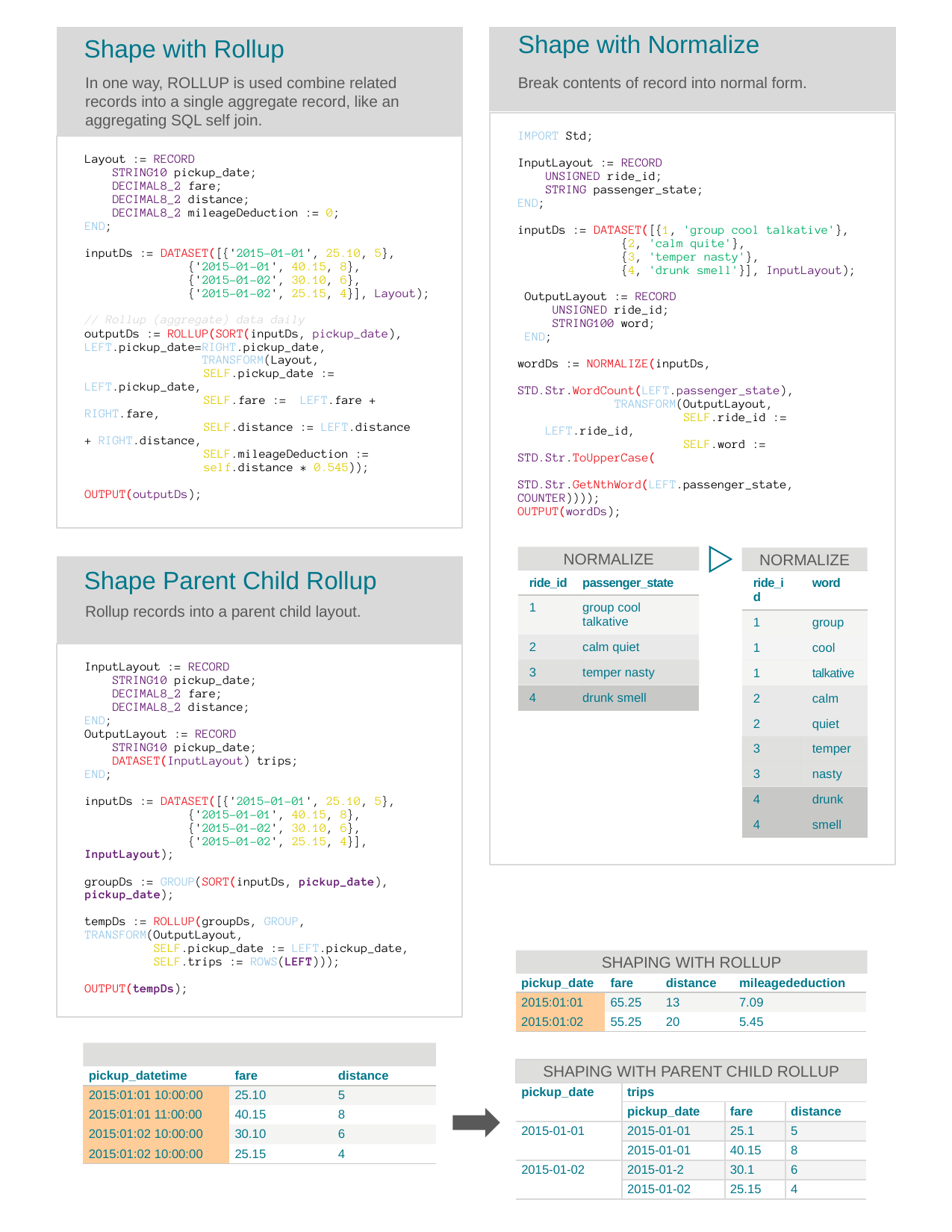

Shape with Normalize

Shape with Rollup

In one way, ROLLUP is used combine related records into a single aggregate record, like an aggregating SQL self join.
Break contents of record into normal form.
IMPORT Std;

InputLayout := RECORD
    UNSIGNED ride_id;
    STRING passenger_state;
END;

inputDs := DATASET([{1, 'group cool talkative'},
               {2, 'calm quite'},
               {3, 'temper nasty'},
               {4, 'drunk smell'}], InputLayout);

 OutputLayout := RECORD
     UNSIGNED ride_id;
     STRING100 word;
 END;

wordDs := NORMALIZE(inputDs,
              STD.Str.WordCount(LEFT.passenger_state),
              TRANSFORM(OutputLayout,
                        SELF.ride_id := 	      LEFT.ride_id,
                        SELF.word := STD.Str.ToUpperCase(
                            STD.Str.GetNthWord(LEFT.passenger_state, COUNTER))));
OUTPUT(wordDs);

Layout := RECORD
    STRING10 pickup_date;
    DECIMAL8_2 fare;
    DECIMAL8_2 distance;
    DECIMAL8_2 mileageDeduction := 0;
END;

inputDs := DATASET([{'2015-01-01', 25.10, 5},
               {'2015-01-01', 40.15, 8},
               {'2015-01-02', 30.10, 6},
               {'2015-01-02', 25.15, 4}], Layout);

// Rollup (aggregate) data daily
outputDs := ROLLUP(SORT(inputDs, pickup_date), LEFT.pickup_date=RIGHT.pickup_date,
                 TRANSFORM(Layout,
	 SELF.pickup_date := 	 LEFT.pickup_date,
	 SELF.fare :=  LEFT.fare + 	 RIGHT.fare,
	 SELF.distance := LEFT.distance 	 + RIGHT.distance,
	 SELF.mileageDeduction :=
	 self.distance * 0.545));

OUTPUT(outputDs);
Shape Parent Child Rollup

NORMALIZE
NORMALIZE

Rollup records into a parent child layout.
| ride\_id | passenger\_state |
| --- | --- |
| 1 | group cool talkative |
| 2 | calm quiet |
| 3 | temper nasty |
| 4 | drunk smell |
| ride\_id | word |
| --- | --- |
| 1 | group |
| 1 | cool |
| 1 | talkative |
| 2 | calm |
| 2 | quiet |
| 3 | temper |
| 3 | nasty |
| 4 | drunk |
| 4 | smell |
InputLayout := RECORD
    STRING10 pickup_date;
    DECIMAL8_2 fare;
    DECIMAL8_2 distance;
END;
OutputLayout := RECORD
    STRING10 pickup_date;
    DATASET(InputLayout) trips;
END;

inputDs := DATASET([{'2015-01-01', 25.10, 5},
               {'2015-01-01', 40.15, 8},
               {'2015-01-02', 30.10, 6},
               {'2015-01-02', 25.15, 4}], InputLayout);

groupDs := GROUP(SORT(inputDs, pickup_date), pickup_date);

tempDs := ROLLUP(groupDs, GROUP, TRANSFORM(OutputLayout,
          SELF.pickup_date := LEFT.pickup_date,
          SELF.trips := ROWS(LEFT)));

OUTPUT(tempDs);
SHAPING WITH ROLLUP
| pickup\_date | fare | distance | mileagededuction |
| --- | --- | --- | --- |
| 2015:01:01 | 65.25 | 13 | 7.09 |
| 2015:01:02 | 55.25 | 20 | 5.45 |

SHAPING WITH PARENT CHILD ROLLUP
| pickup\_datetime | fare | distance |
| --- | --- | --- |
| 2015:01:01 10:00:00 | 25.10 | 5 |
| 2015:01:01 11:00:00 | 40.15 | 8 |
| 2015:01:02 10:00:00 | 30.10 | 6 |
| 2015:01:02 10:00:00 | 25.15 | 4 |
| pickup\_date | trips |  |  |
| --- | --- | --- | --- |
|  | pickup\_date | fare | distance |
| 2015-01-01 | 2015-01-01 | 25.1 | 5 |
|  | 2015-01-01 | 40.15 | 8 |
| 2015-01-02 | 2015-01-2 | 30.1 | 6 |
|  | 2015-01-02 | 25.15 | 4 |